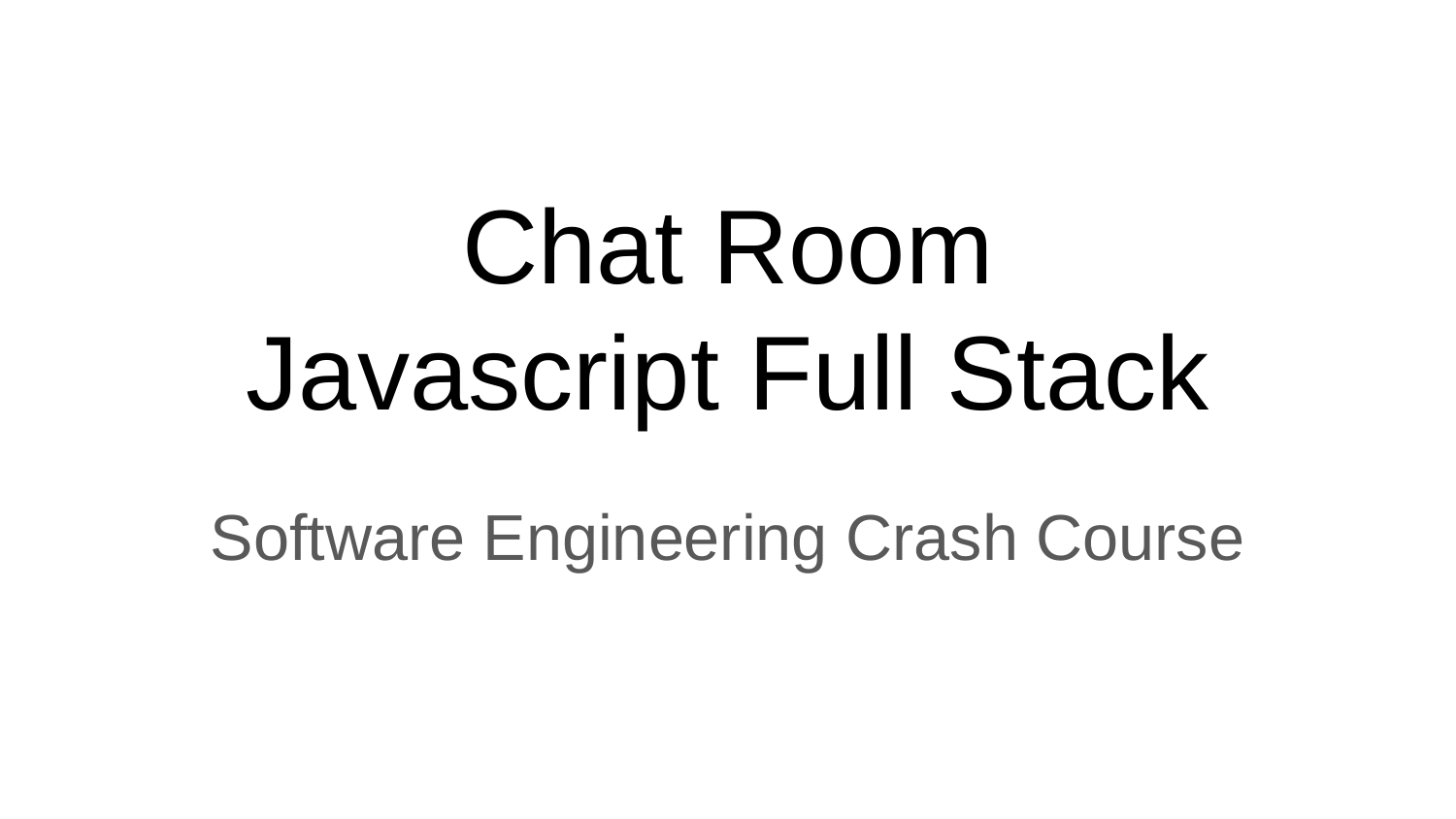

# Chat Room
Javascript Full Stack
Software Engineering Crash Course